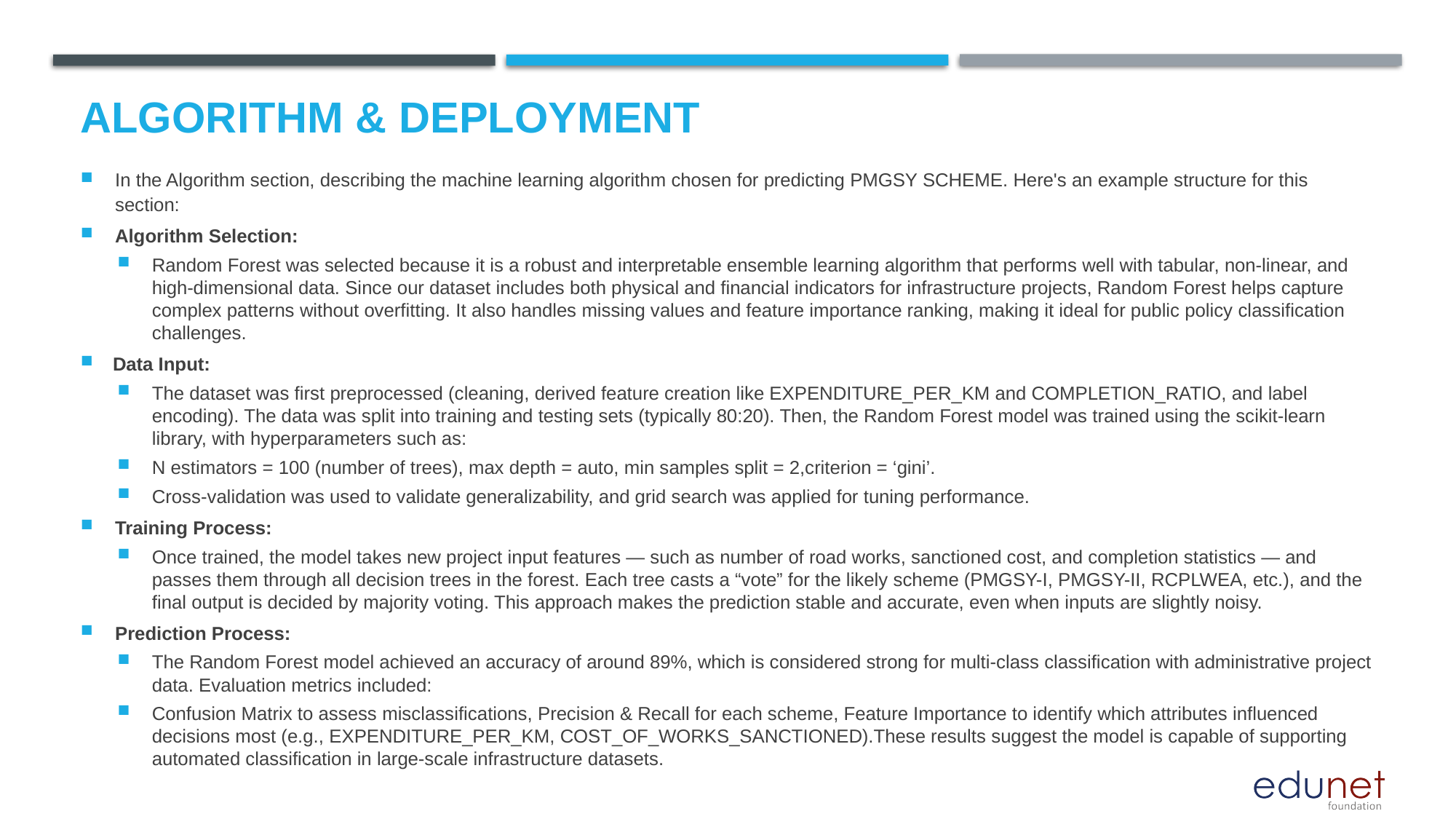

# Algorithm & Deployment
In the Algorithm section, describing the machine learning algorithm chosen for predicting PMGSY SCHEME. Here's an example structure for this section:
Algorithm Selection:
Random Forest was selected because it is a robust and interpretable ensemble learning algorithm that performs well with tabular, non-linear, and high-dimensional data. Since our dataset includes both physical and financial indicators for infrastructure projects, Random Forest helps capture complex patterns without overfitting. It also handles missing values and feature importance ranking, making it ideal for public policy classification challenges.
Data Input:
The dataset was first preprocessed (cleaning, derived feature creation like EXPENDITURE_PER_KM and COMPLETION_RATIO, and label encoding). The data was split into training and testing sets (typically 80:20). Then, the Random Forest model was trained using the scikit-learn library, with hyperparameters such as:
N estimators = 100 (number of trees), max depth = auto, min samples split = 2,criterion = ‘gini’.
Cross-validation was used to validate generalizability, and grid search was applied for tuning performance.
Training Process:
Once trained, the model takes new project input features — such as number of road works, sanctioned cost, and completion statistics — and passes them through all decision trees in the forest. Each tree casts a “vote” for the likely scheme (PMGSY-I, PMGSY-II, RCPLWEA, etc.), and the final output is decided by majority voting. This approach makes the prediction stable and accurate, even when inputs are slightly noisy.
Prediction Process:
The Random Forest model achieved an accuracy of around 89%, which is considered strong for multi-class classification with administrative project data. Evaluation metrics included:
Confusion Matrix to assess misclassifications, Precision & Recall for each scheme, Feature Importance to identify which attributes influenced decisions most (e.g., EXPENDITURE_PER_KM, COST_OF_WORKS_SANCTIONED).These results suggest the model is capable of supporting automated classification in large-scale infrastructure datasets.